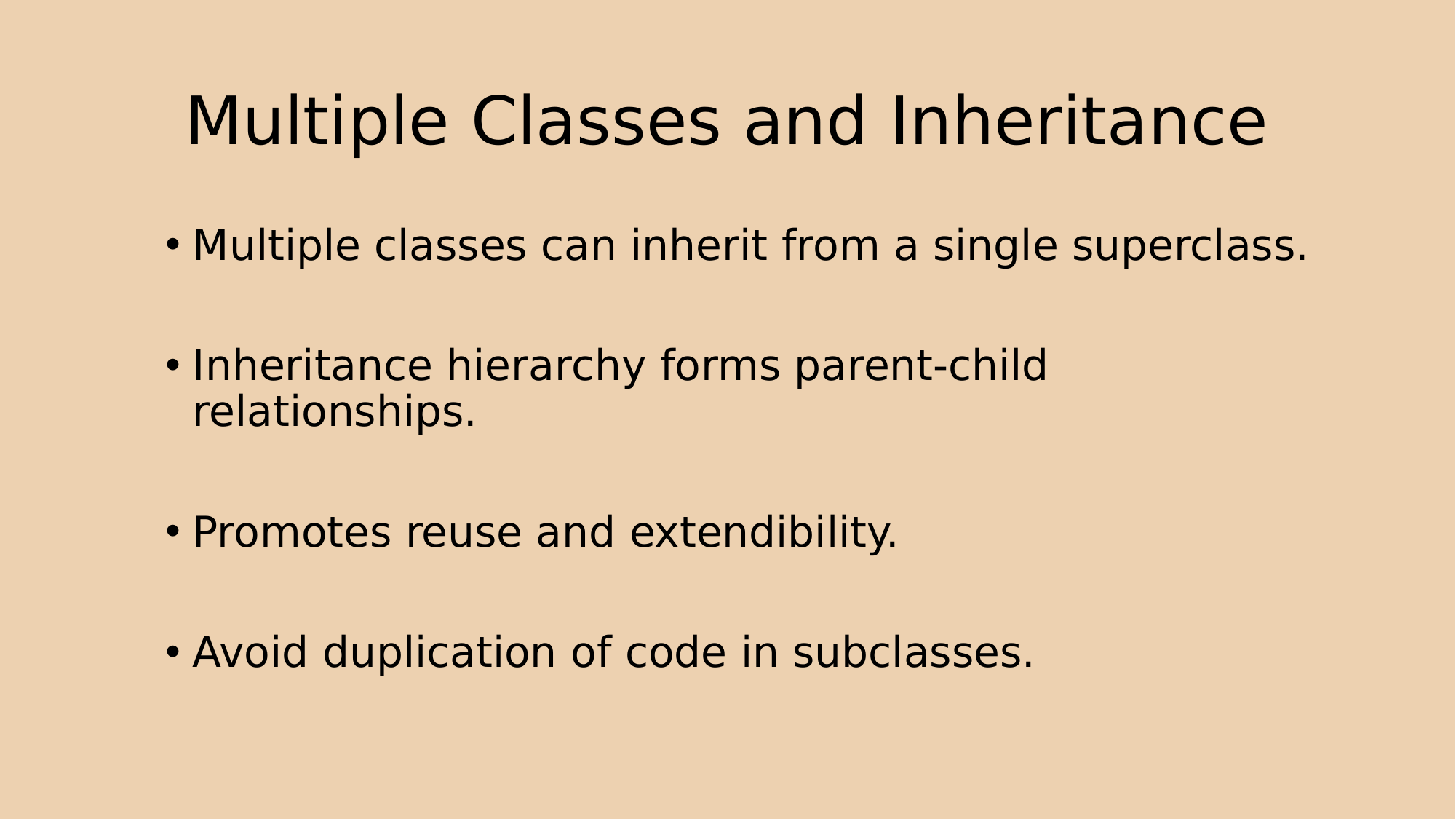

# Multiple Classes and Inheritance
Multiple classes can inherit from a single superclass.

Inheritance hierarchy forms parent-child relationships.

Promotes reuse and extendibility.

Avoid duplication of code in subclasses.